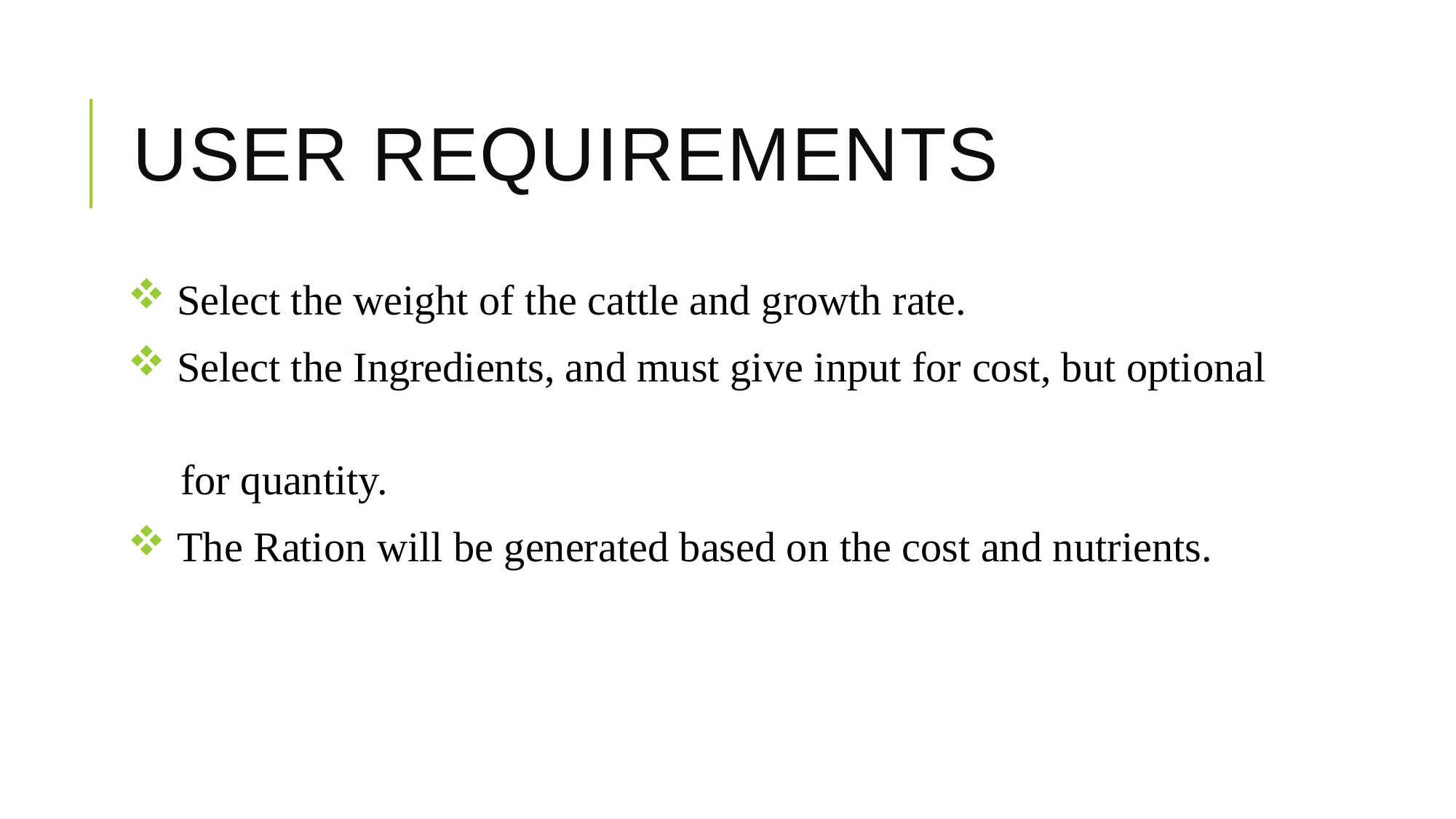

# User requirements
 Select the weight of the cattle and growth rate.
 Select the Ingredients, and must give input for cost, but optional
     for quantity.
 The Ration will be generated based on the cost and nutrients.